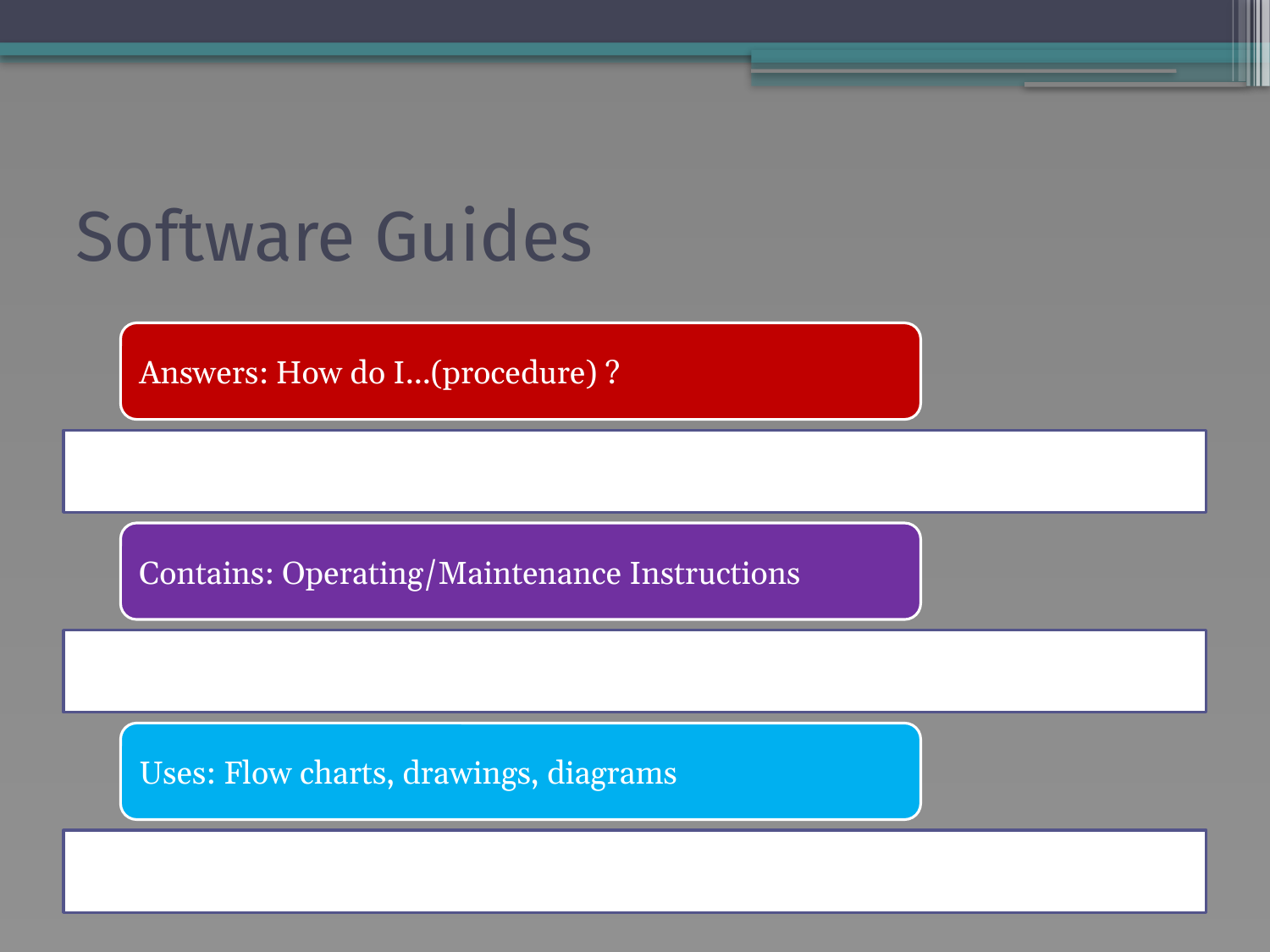

# Software Guides
Answers: How do I...(procedure) ?
Contains: Operating/Maintenance Instructions
Uses: Flow charts, drawings, diagrams